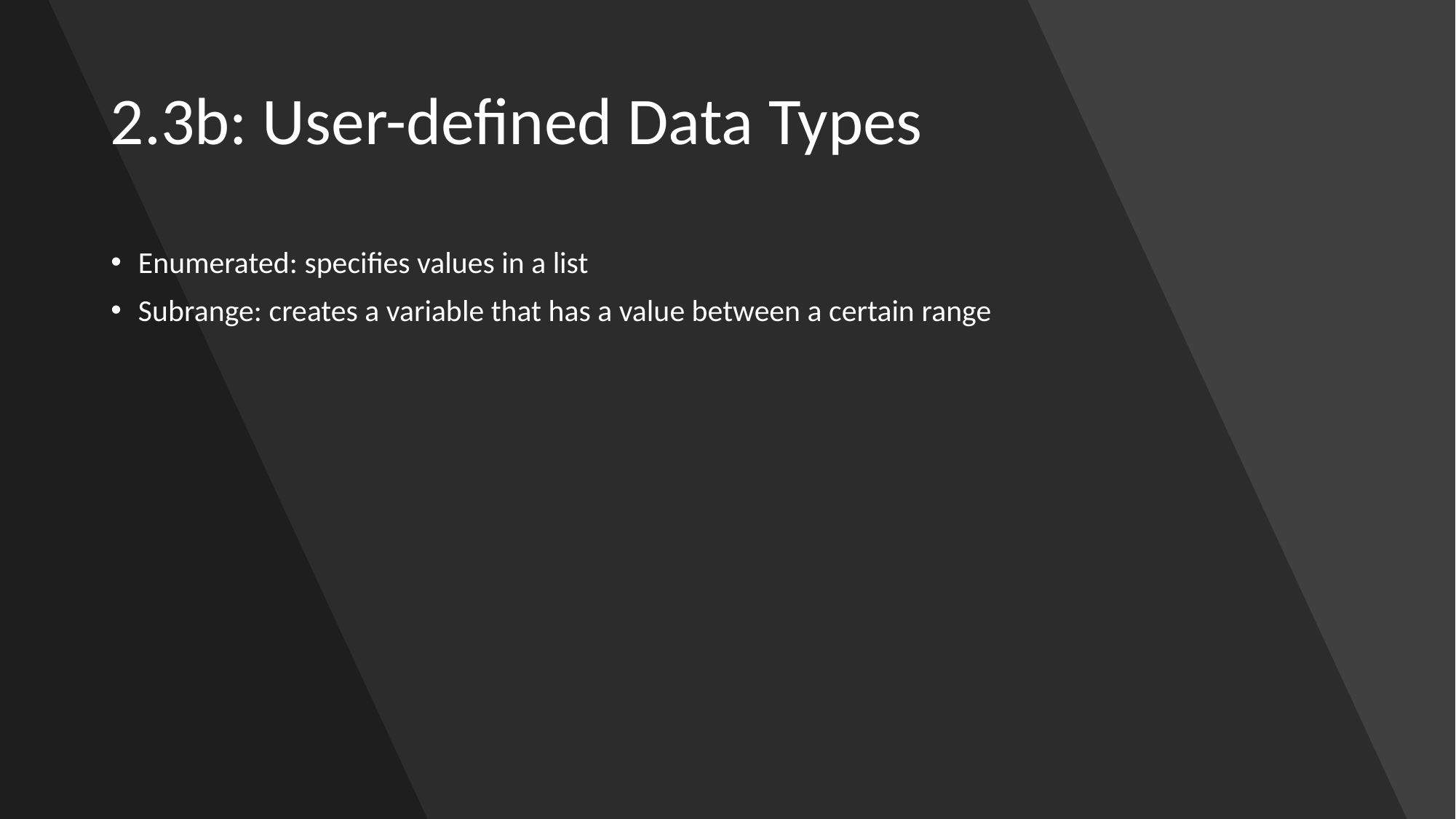

# 2.3b: User-defined Data Types
Enumerated: specifies values in a list
Subrange: creates a variable that has a value between a certain range